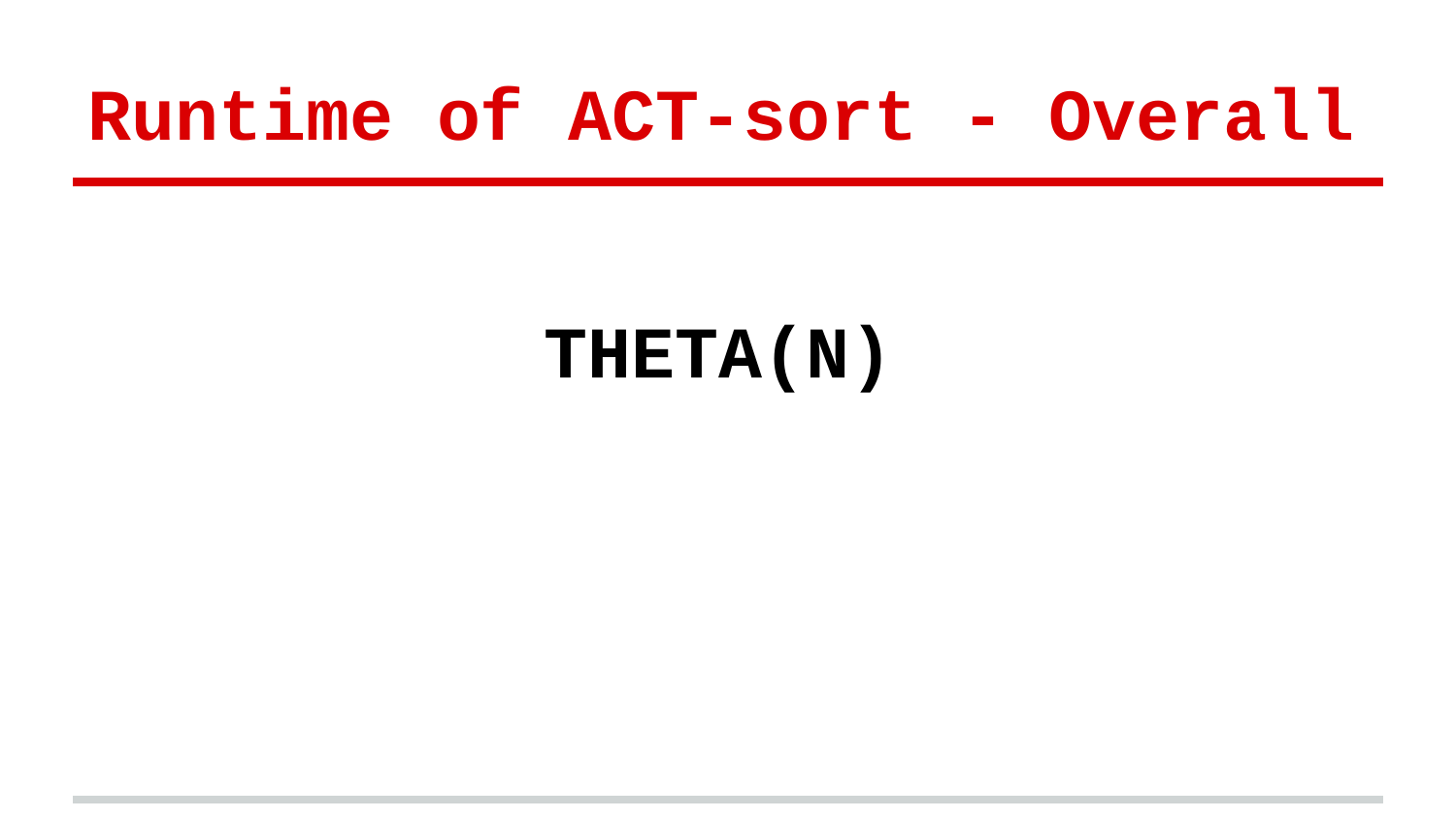

# Runtime of ACT-sort - Overall

THETA(N)